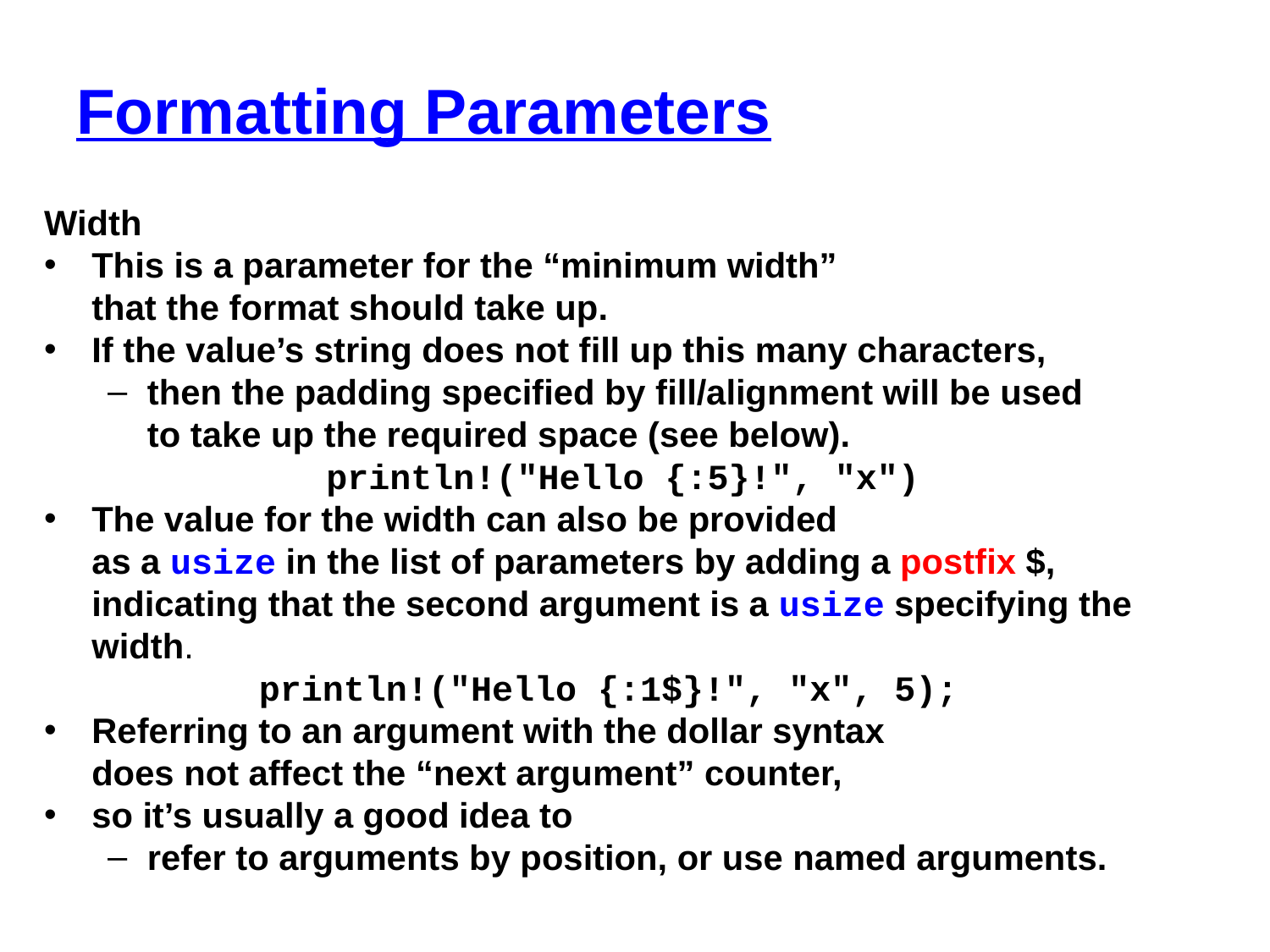

# Formatting Parameters
Width
This is a parameter for the “minimum width”
that the format should take up.
If the value’s string does not fill up this many characters,
then the padding specified by fill/alignment will be used
to take up the required space (see below).
println!("Hello {:5}!", "x")
The value for the width can also be provided
as a usize in the list of parameters by adding a postfix $,
indicating that the second argument is a usize specifying the width.
println!("Hello {:1$}!", "x", 5);
Referring to an argument with the dollar syntax
does not affect the “next argument” counter,
so it’s usually a good idea to
refer to arguments by position, or use named arguments.